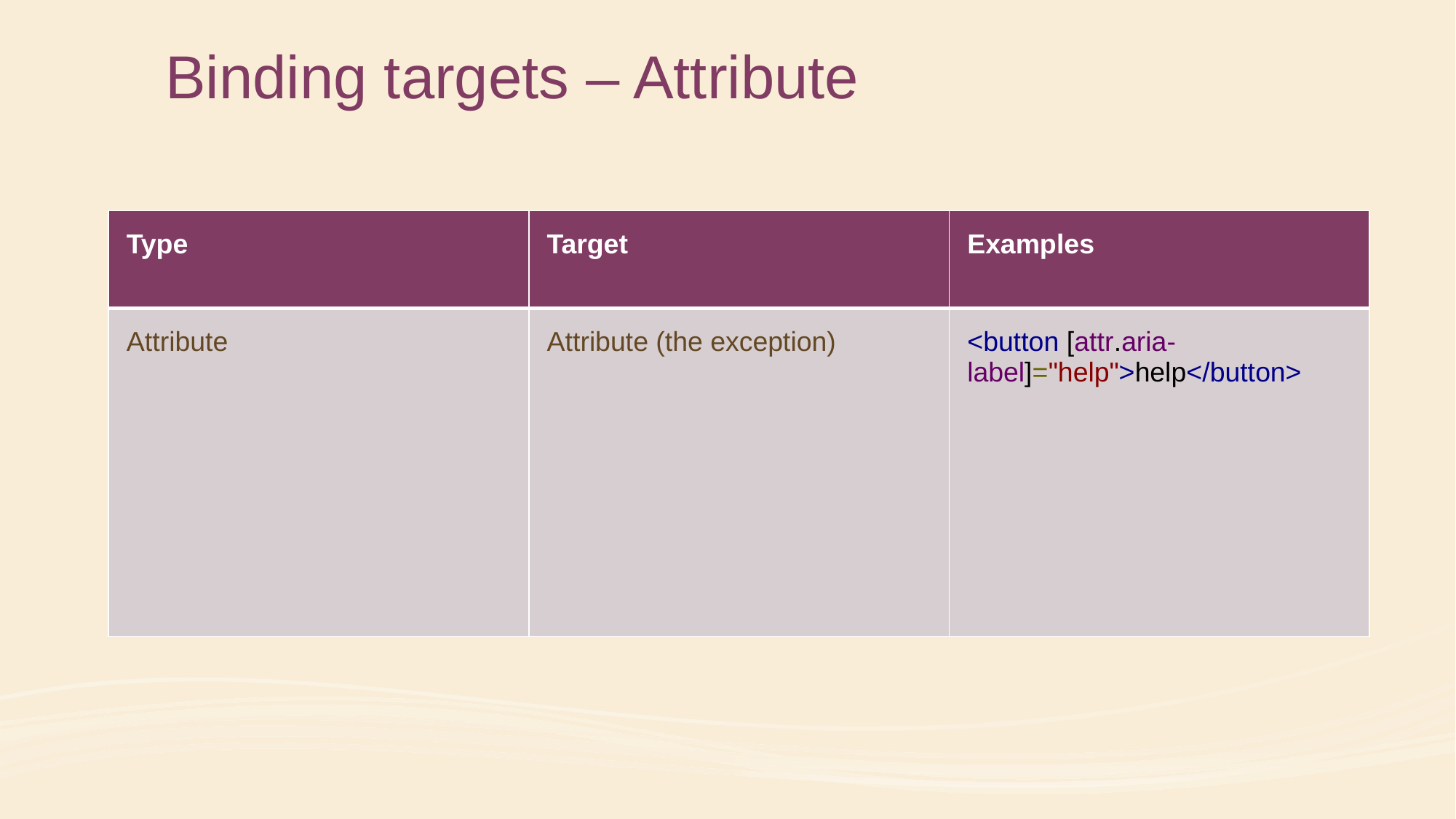

# Binding targets – Attribute
| Type | Target | Examples |
| --- | --- | --- |
| Attribute | Attribute (the exception) | <button [attr.aria-label]="help">help</button> |